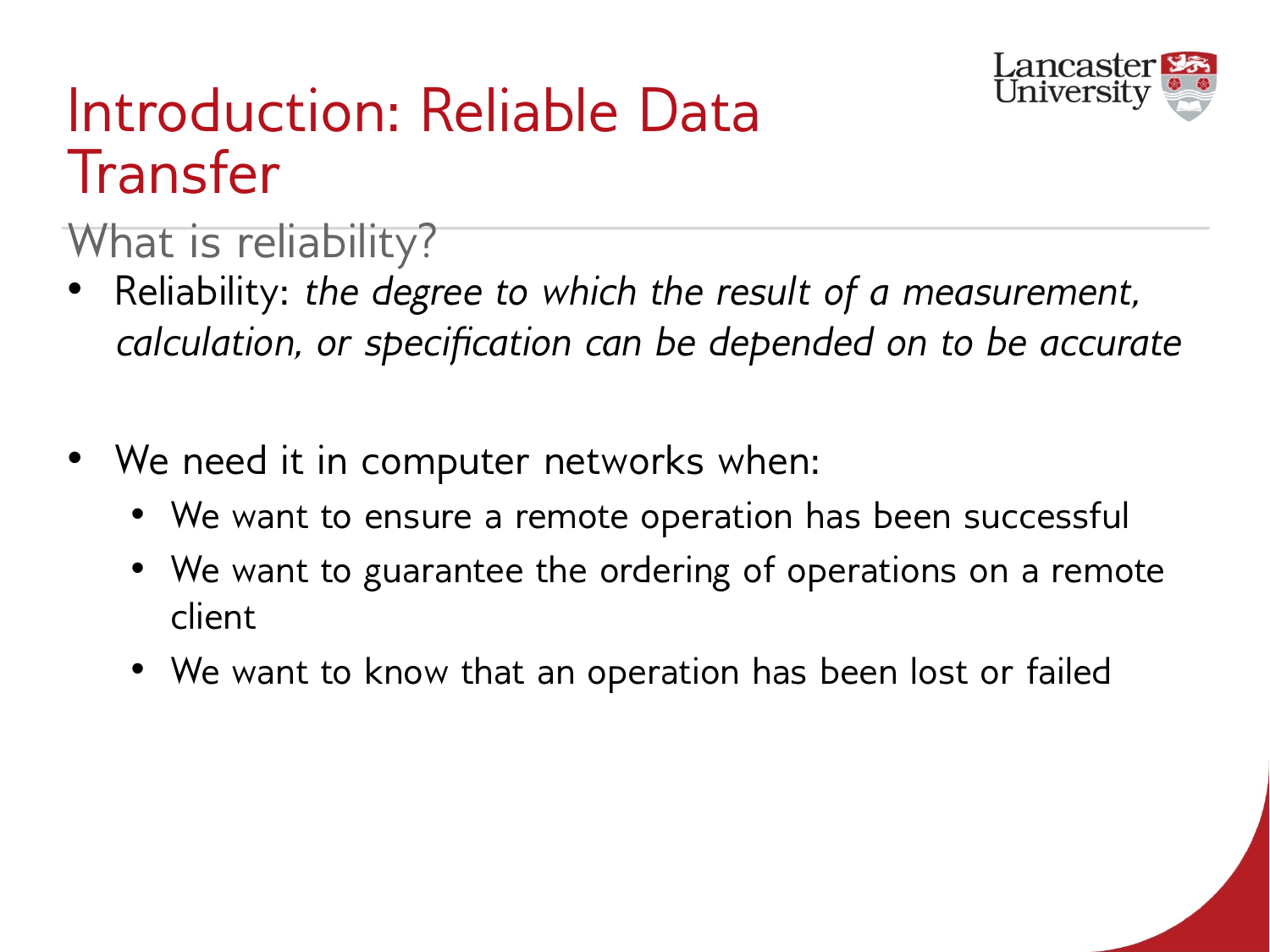

# Introduction: Reliable Data Transfer What is reliability?
Reliability: the degree to which the result of a measurement, calculation, or specification can be depended on to be accurate

We need it in computer networks when:
We want to ensure a remote operation has been successful
We want to guarantee the ordering of operations on a remote client
We want to know that an operation has been lost or failed